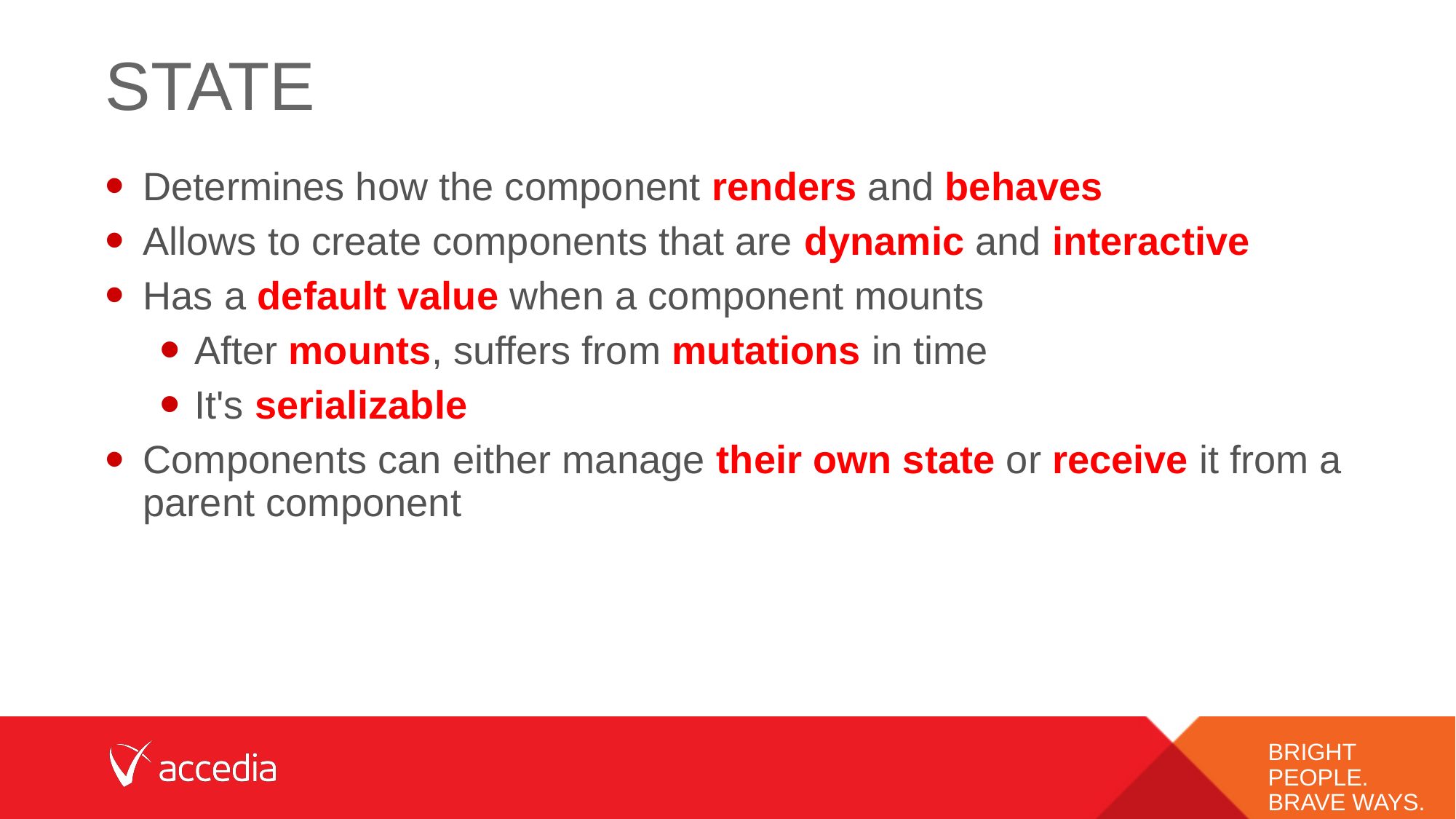

# State
Determines how the component renders and behaves
Allows to create components that are dynamic and interactive
Has a default value when a component mounts
After mounts, suffers from mutations in time
It's serializable
Components can either manage their own state or receive it from a parent component